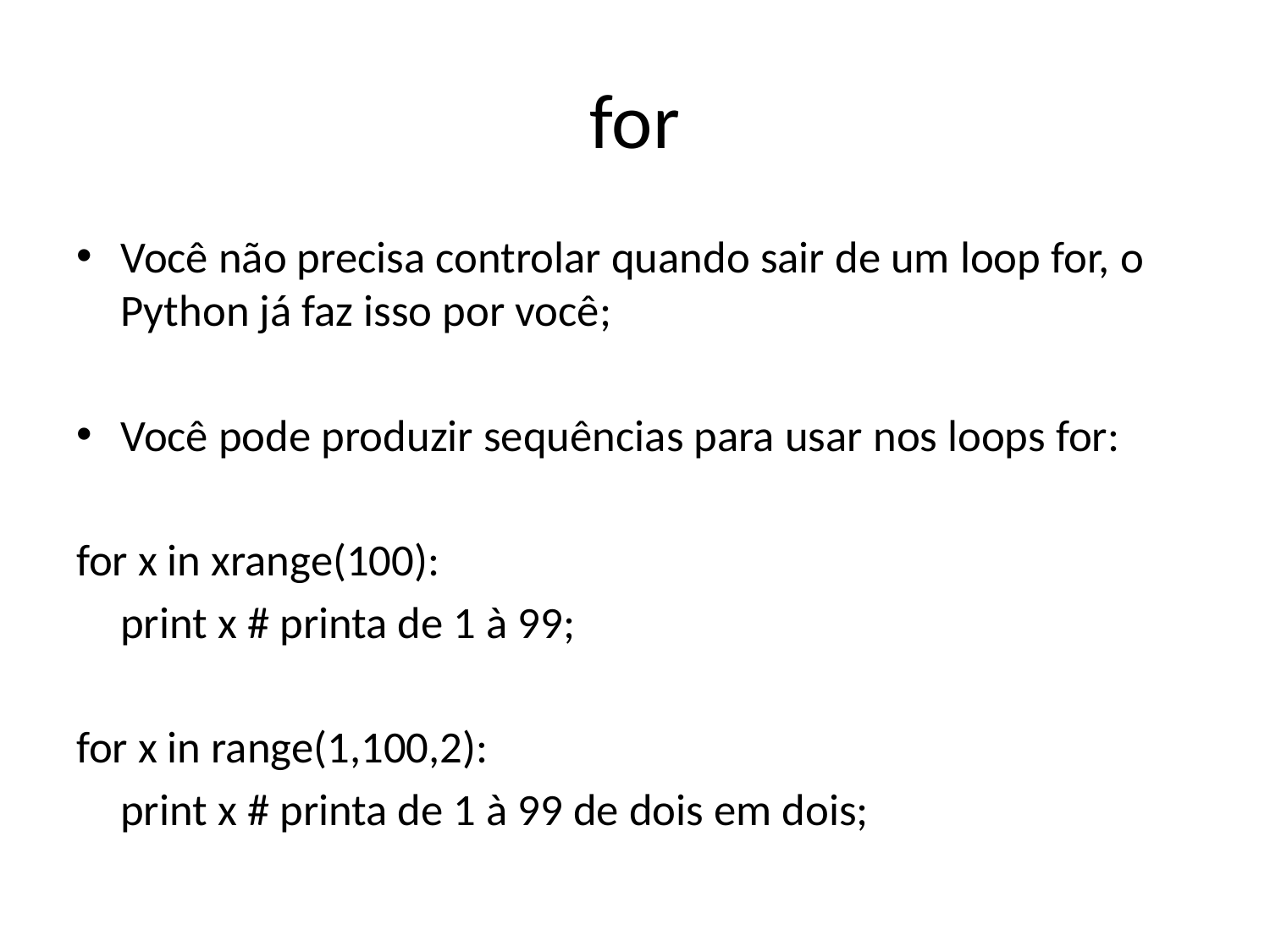

# for
Você não precisa controlar quando sair de um loop for, o Python já faz isso por você;

Você pode produzir sequências para usar nos loops for:

for x in xrange(100):
	print x # printa de 1 à 99;

for x in range(1,100,2):
	print x # printa de 1 à 99 de dois em dois;